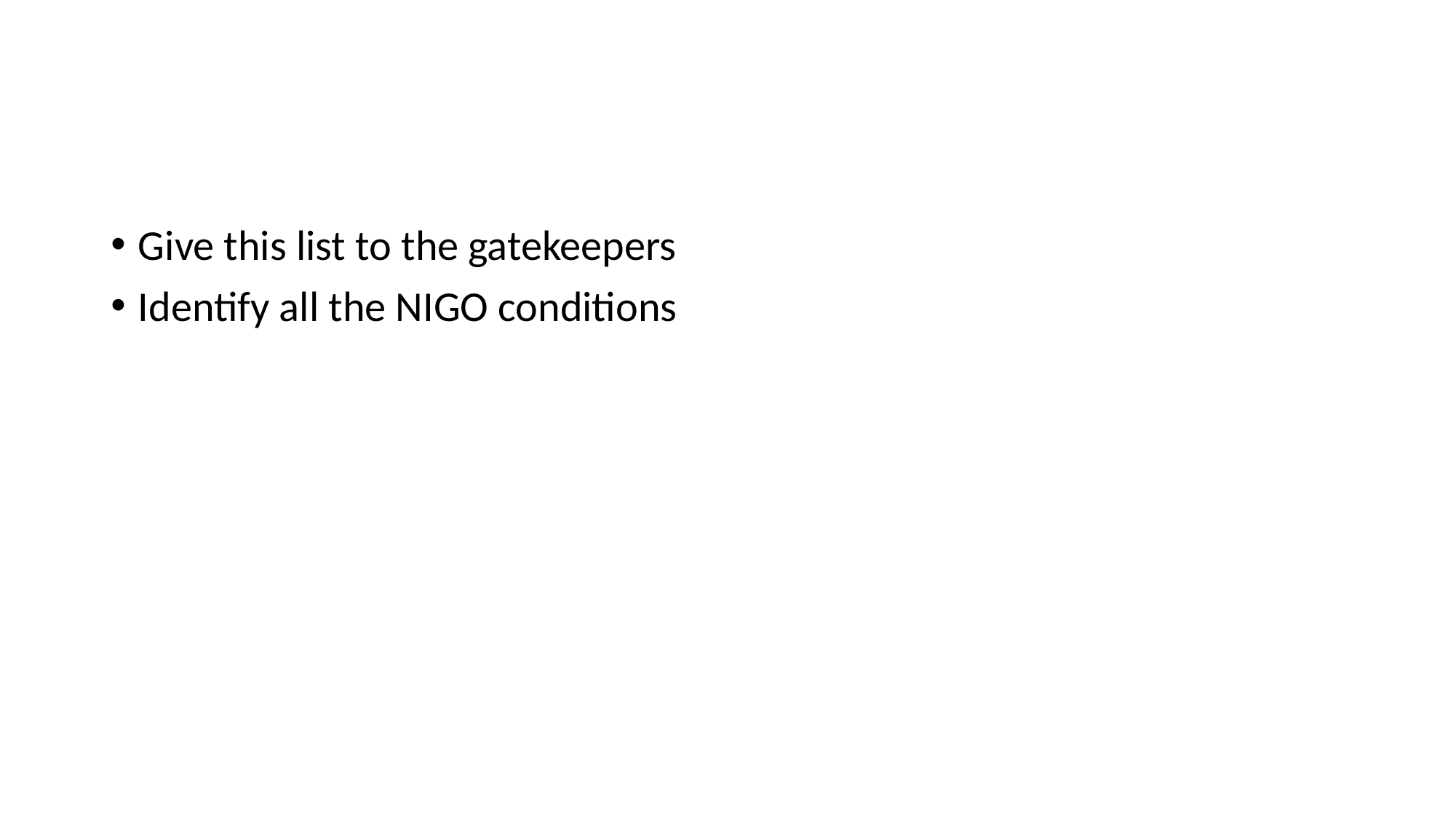

#
Give this list to the gatekeepers
Identify all the NIGO conditions